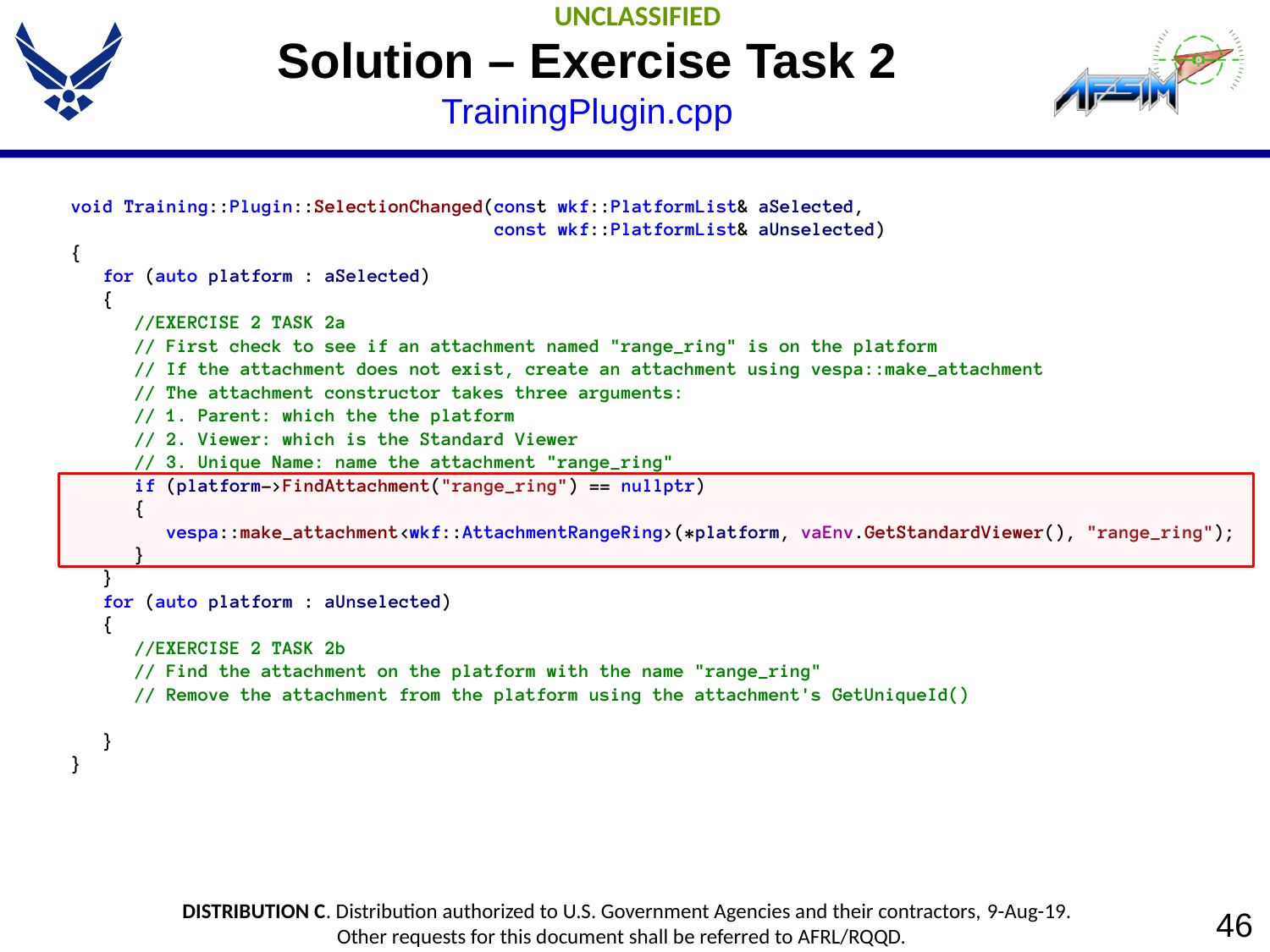

# Solution – Exercise Task 2 TrainingPlugin.cpp
void Training::Plugin::SelectionChanged(const wkf::PlatformList& aSelected,
                                        const wkf::PlatformList& aUnselected)
{
   for (auto platform : aSelected)
   {
      //EXERCISE 2 TASK 2a
      // First check to see if an attachment named "range_ring" is on the platform
      // If the attachment does not exist, create an attachment using vespa::make_attachment
      // The attachment constructor takes three arguments:
      // 1. Parent: which the the platform
      // 2. Viewer: which is the Standard Viewer
      // 3. Unique Name: name the attachment "range_ring"
      if (platform->FindAttachment("range_ring") == nullptr)
      {
         vespa::make_attachment<wkf::AttachmentRangeRing>(*platform, vaEnv.GetStandardViewer(), "range_ring");
      }
   }
   for (auto platform : aUnselected)
   {
      //EXERCISE 2 TASK 2b
      // Find the attachment on the platform with the name "range_ring"
      // Remove the attachment from the platform using the attachment's GetUniqueId()

   }
}